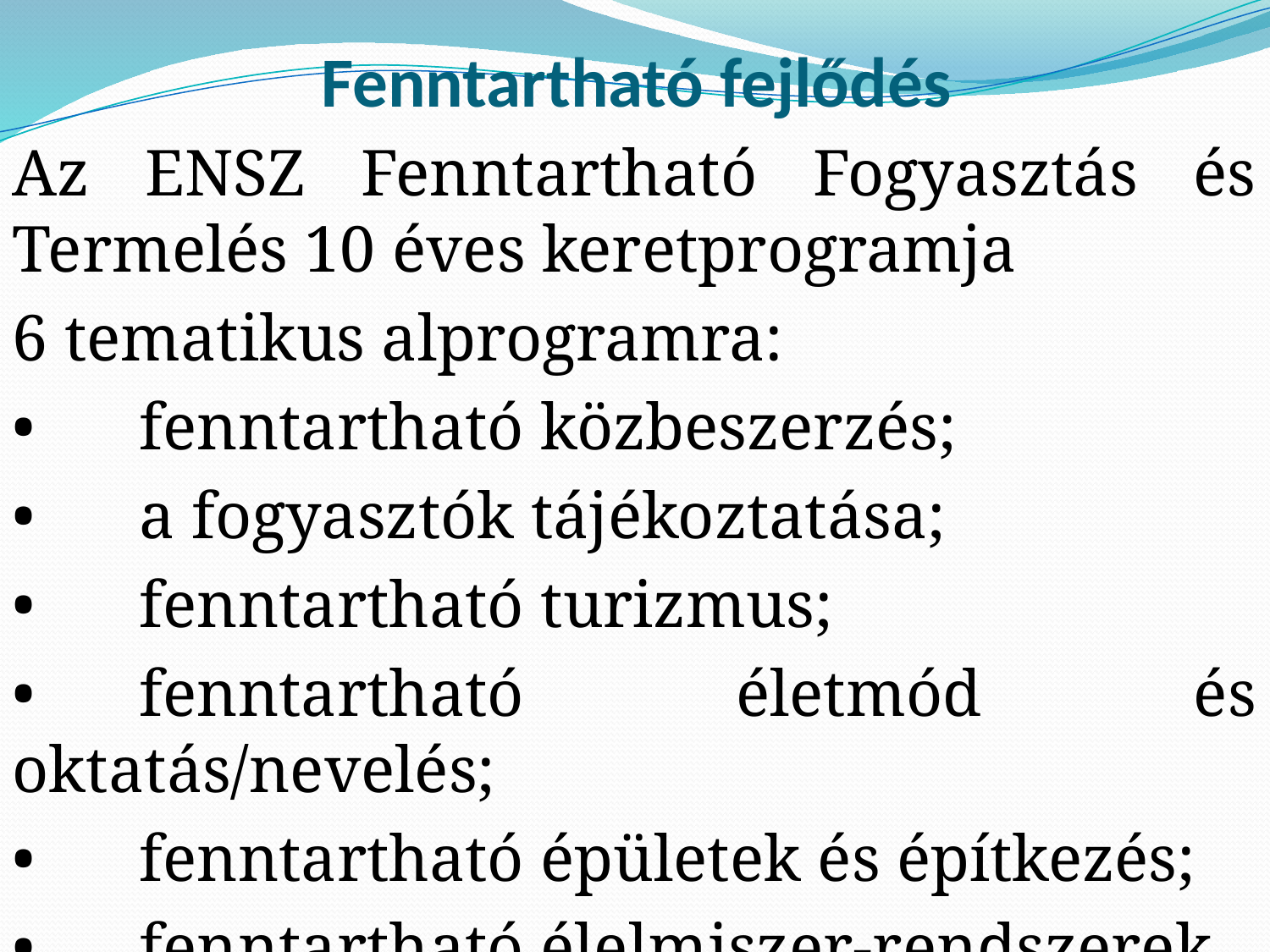

# Fenntartható fejlődés
Az ENSZ Fenntartható Fogyasztás és Termelés 10 éves keretprogramja
6 tematikus alprogramra:
•	fenntartható közbeszerzés;
•	a fogyasztók tájékoztatása;
•	fenntartható turizmus;
•	fenntartható életmód és oktatás/nevelés;
•	fenntartható épületek és építkezés;
•	fenntartható élelmiszer-rendszerek.